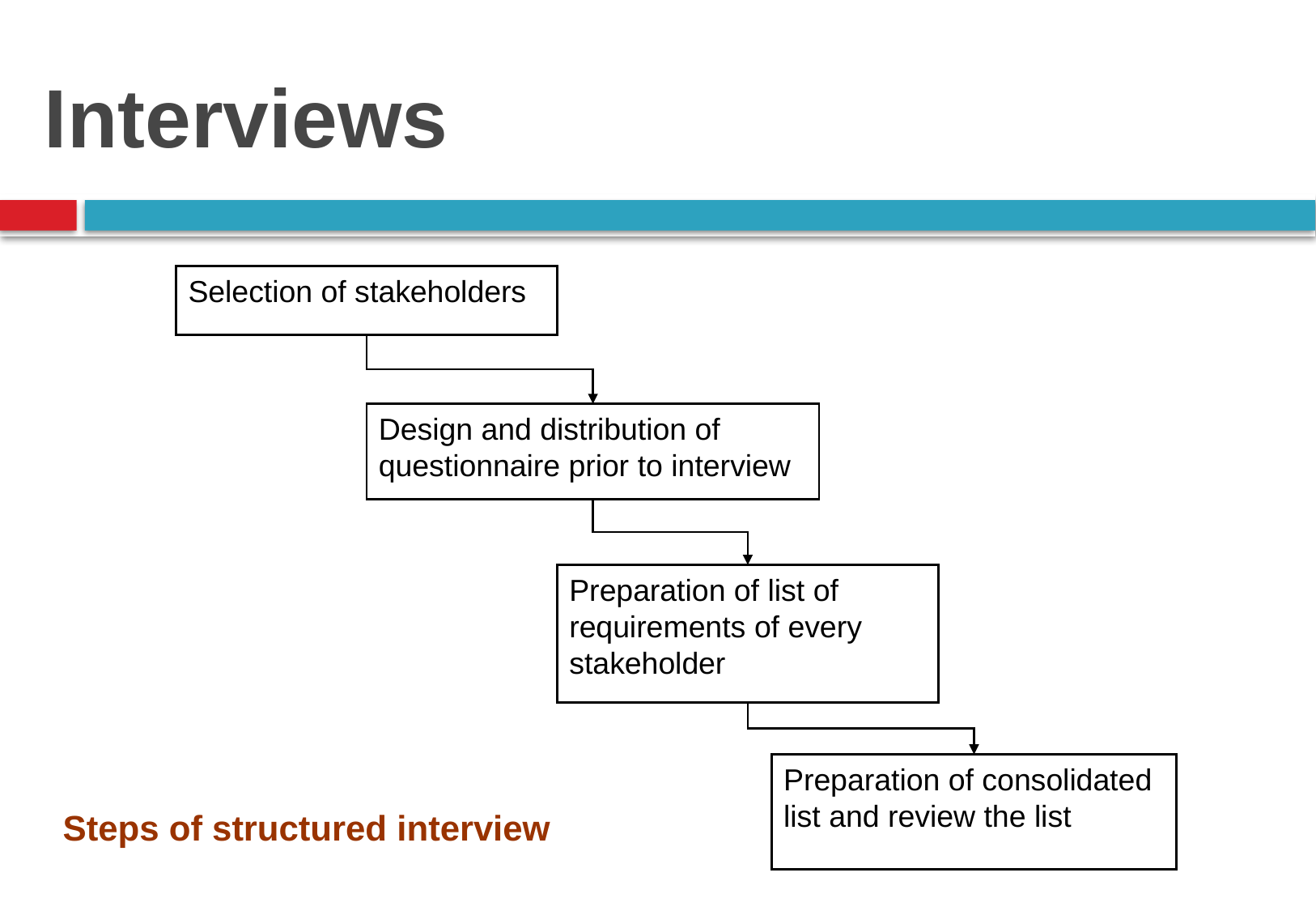

Interviews

Selection of stakeholders
Design and distribution of questionnaire prior to interview
Preparation of list of requirements of every stakeholder
Preparation of consolidated list and review the list
Steps of structured interview